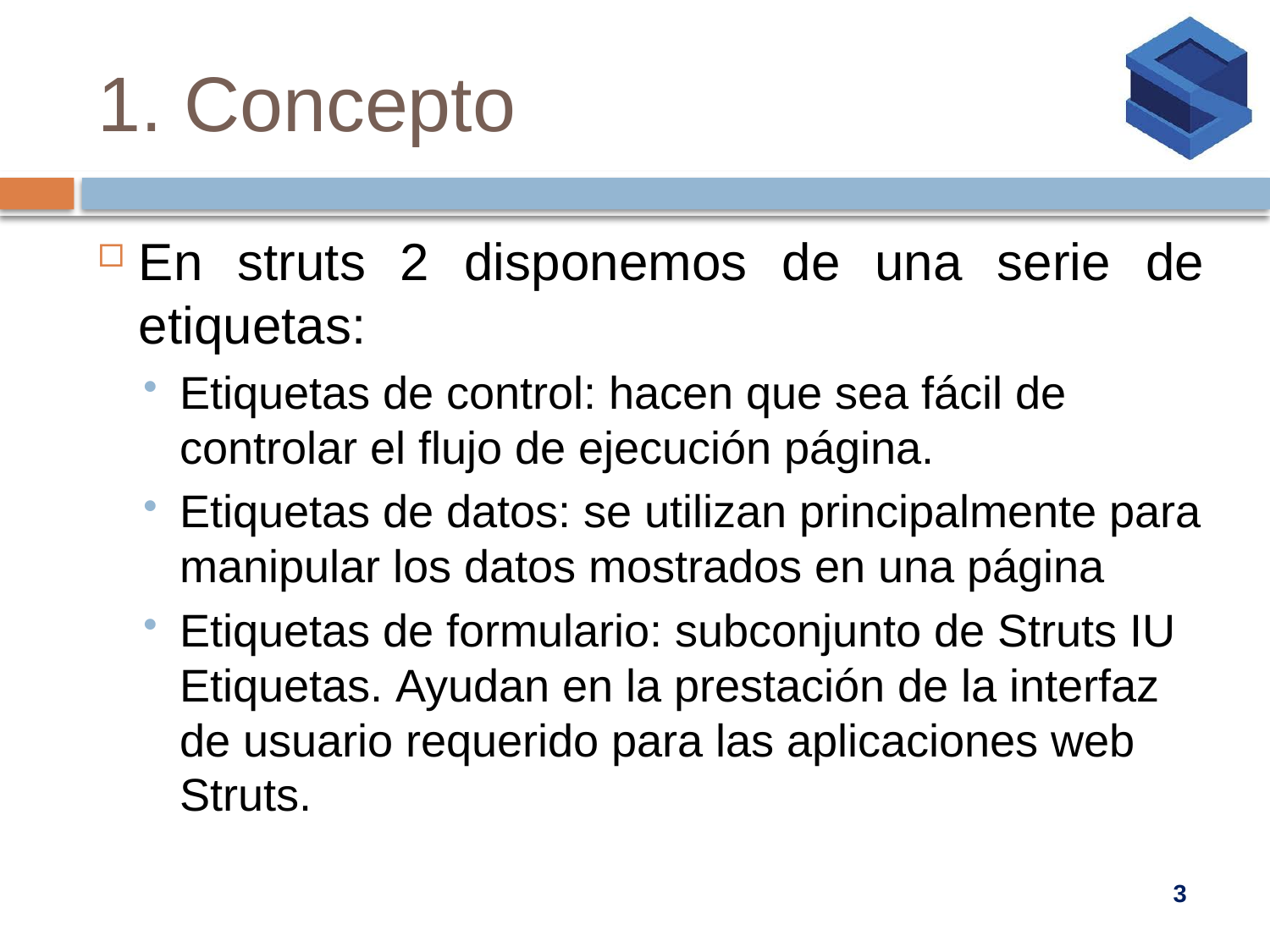

# 1. Concepto
En struts 2 disponemos de una serie de etiquetas:
Etiquetas de control: hacen que sea fácil de controlar el flujo de ejecución página.
Etiquetas de datos: se utilizan principalmente para manipular los datos mostrados en una página
Etiquetas de formulario: subconjunto de Struts IU Etiquetas. Ayudan en la prestación de la interfaz de usuario requerido para las aplicaciones web Struts.
3